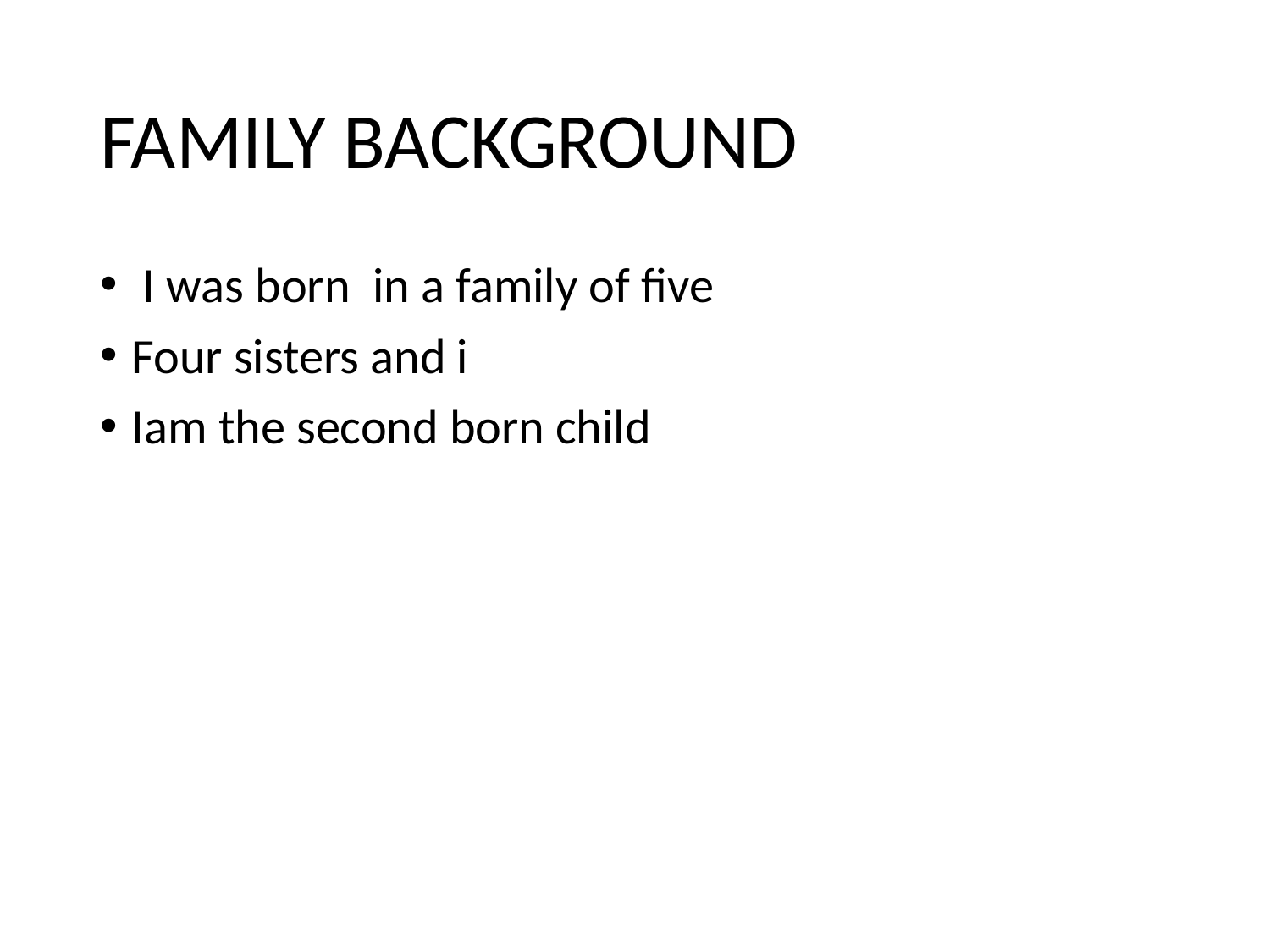

# FAMILY BACKGROUND
 I was born  in a family of five
Four sisters and i
Iam the second born child